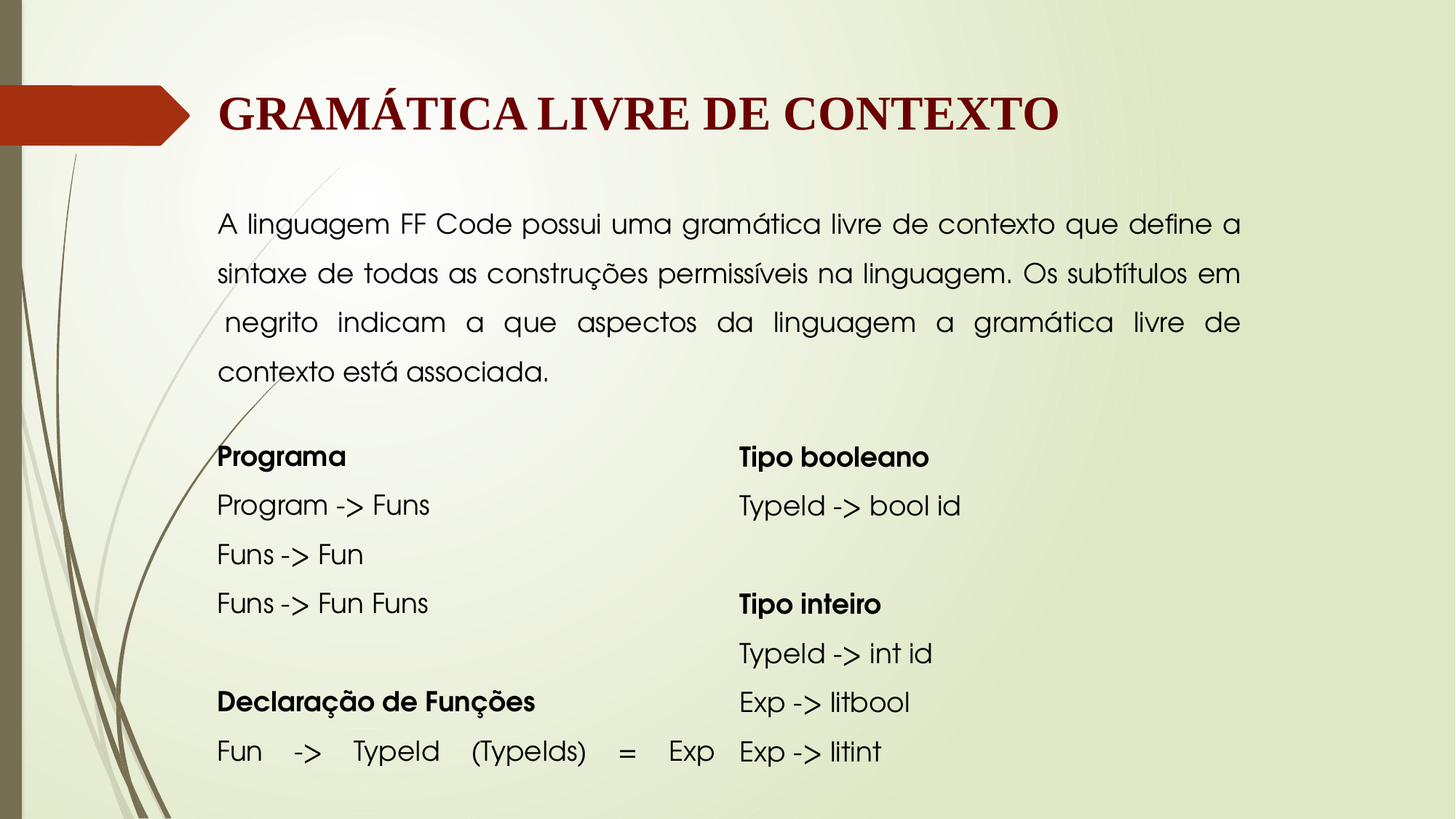

GRAMÁTICA LIVRE DE CONTEXTO
A linguagem FF Code possui uma gramática livre de contexto que define a sintaxe de todas as construções permissíveis na linguagem. Os subtítulos em  negrito indicam a que aspectos da linguagem a gramática livre de contexto está associada.
Programa
Program -> Funs
Funs -> Fun
Funs -> Fun Funs

Declaração de Funções
Fun -> TypeId (TypeIds) = Exp
Tipo booleano
TypeId -> bool id

Tipo inteiro
TypeId -> int id
Exp -> litbool
Exp -> litint